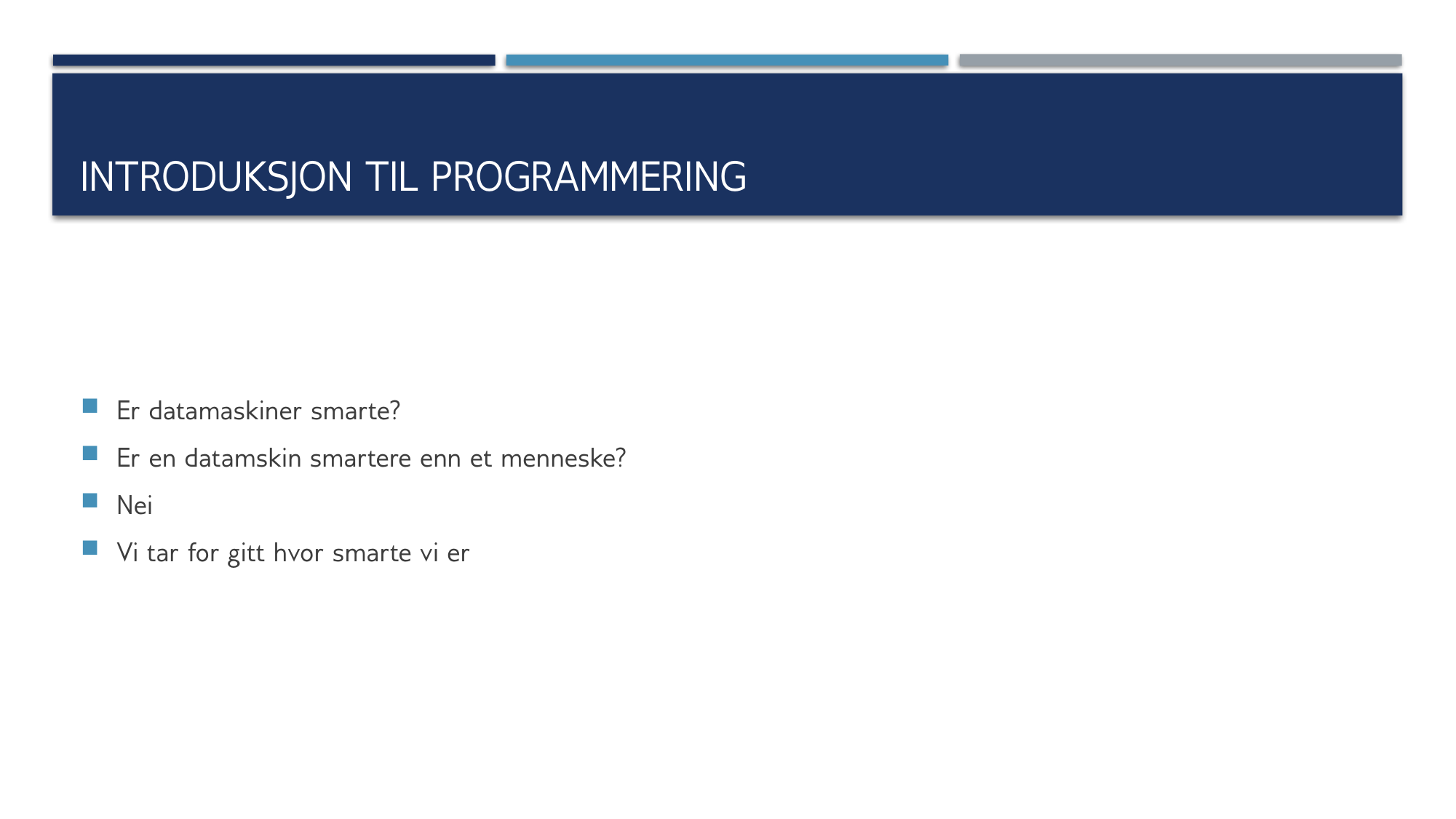

# Introduksjon til programmering
Er datamaskiner smarte?
Er en datamskin smartere enn et menneske?
Nei
Vi tar for gitt hvor smarte vi er